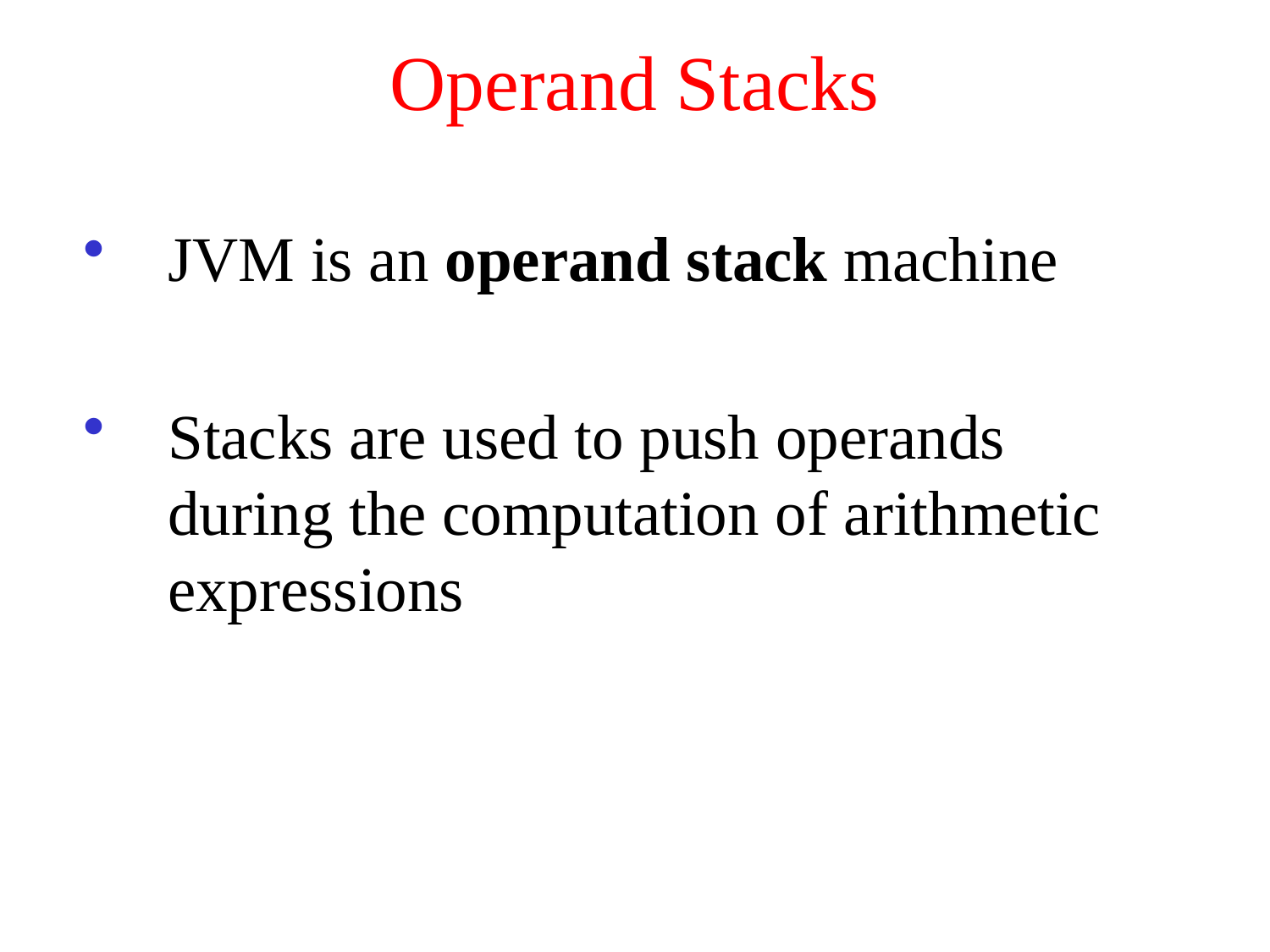

# Operand Stacks
JVM is an operand stack machine

Stacks are used to push operands during the computation of arithmetic expressions